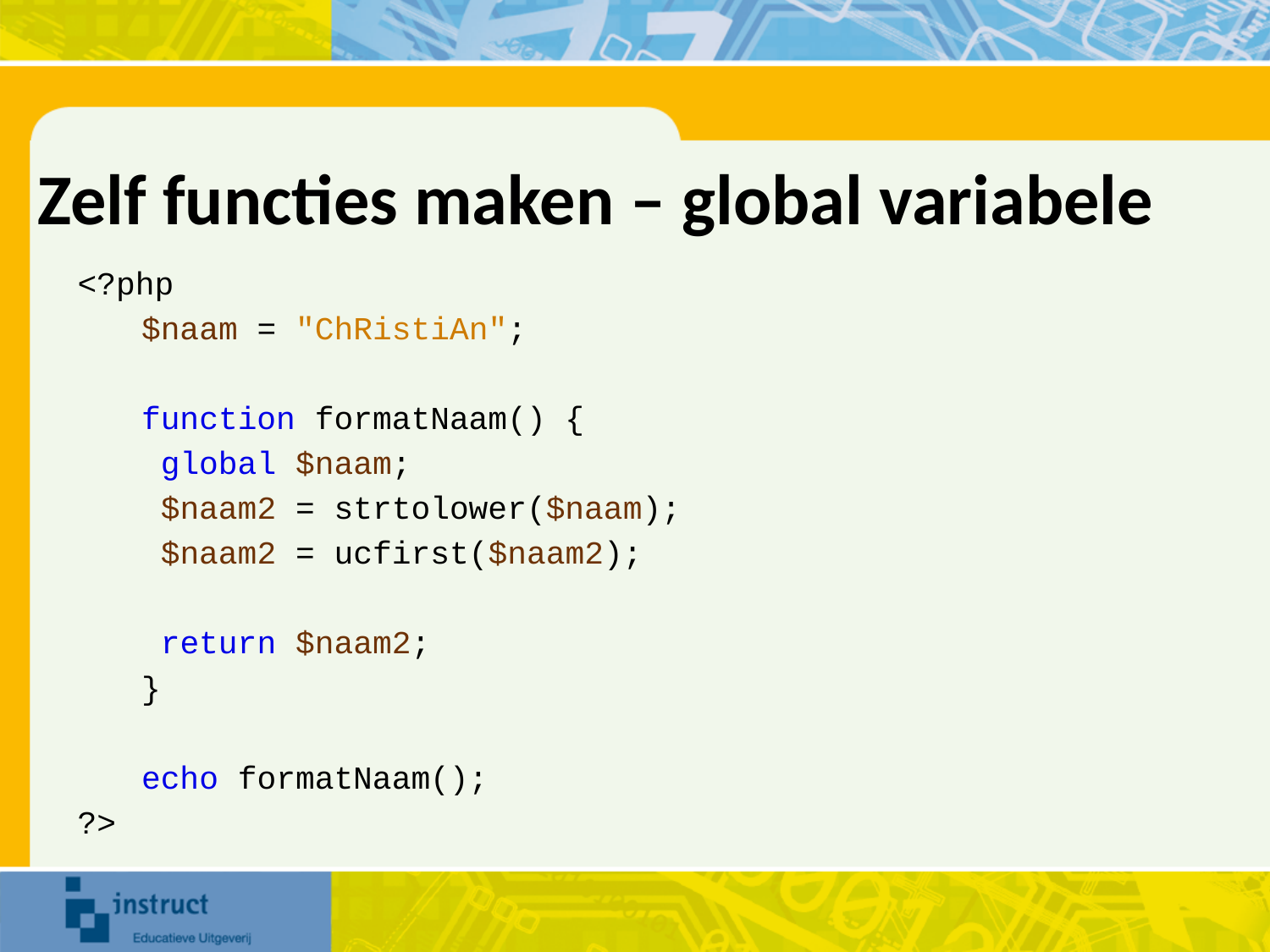

# Zelf functies maken – global variabele
<?php
	$naam = "ChRistiAn";

	function formatNaam() {
		 global $naam;
		 $naam2 = strtolower($naam);
		 $naam2 = ucfirst($naam2);

		 return $naam2;
	}

	echo formatNaam();
?>